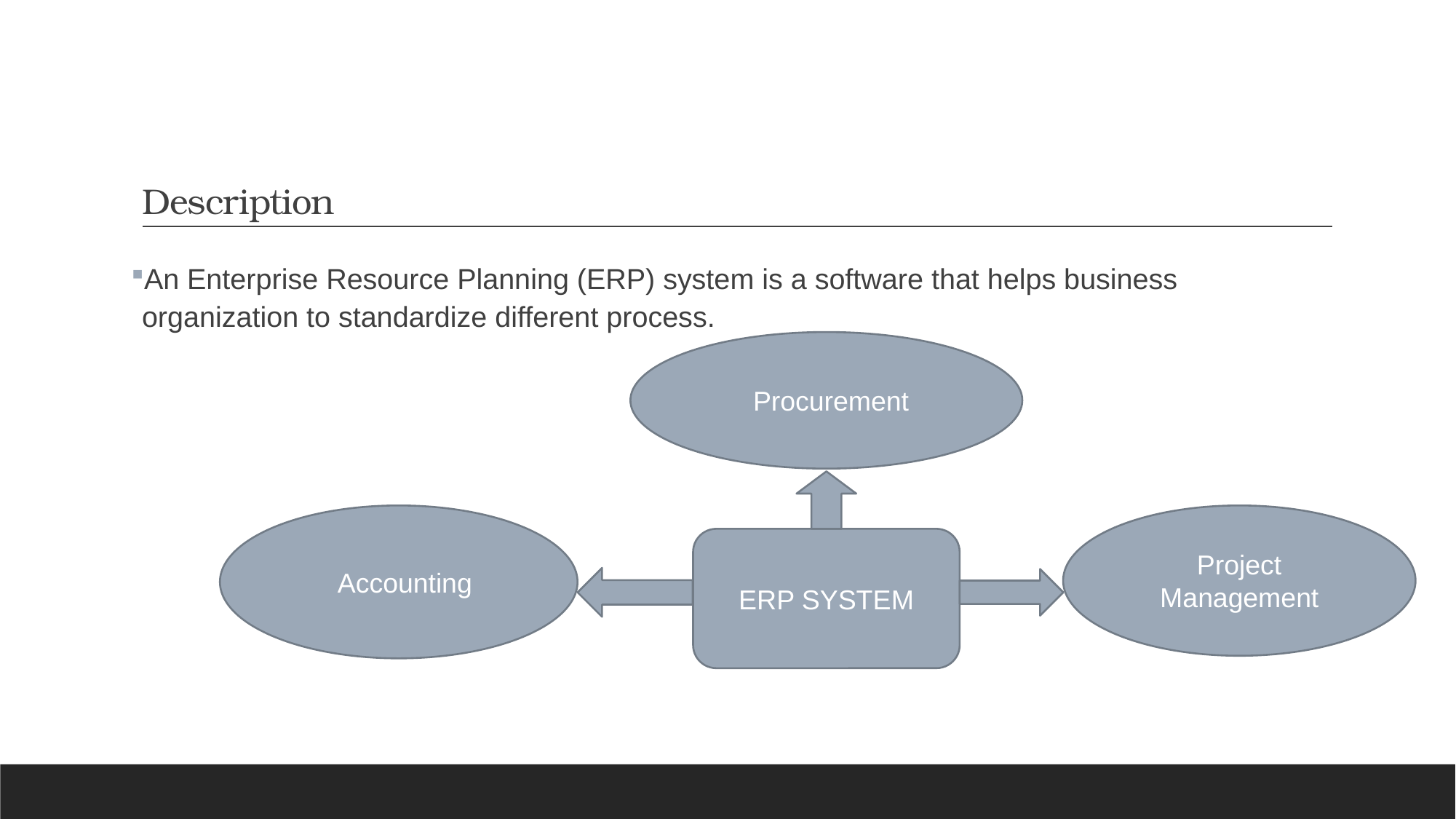

# Description
An Enterprise Resource Planning (ERP) system is a software that helps business organization to standardize different process.

Procurement

Accounting
Project Management
ERP SYSTEM